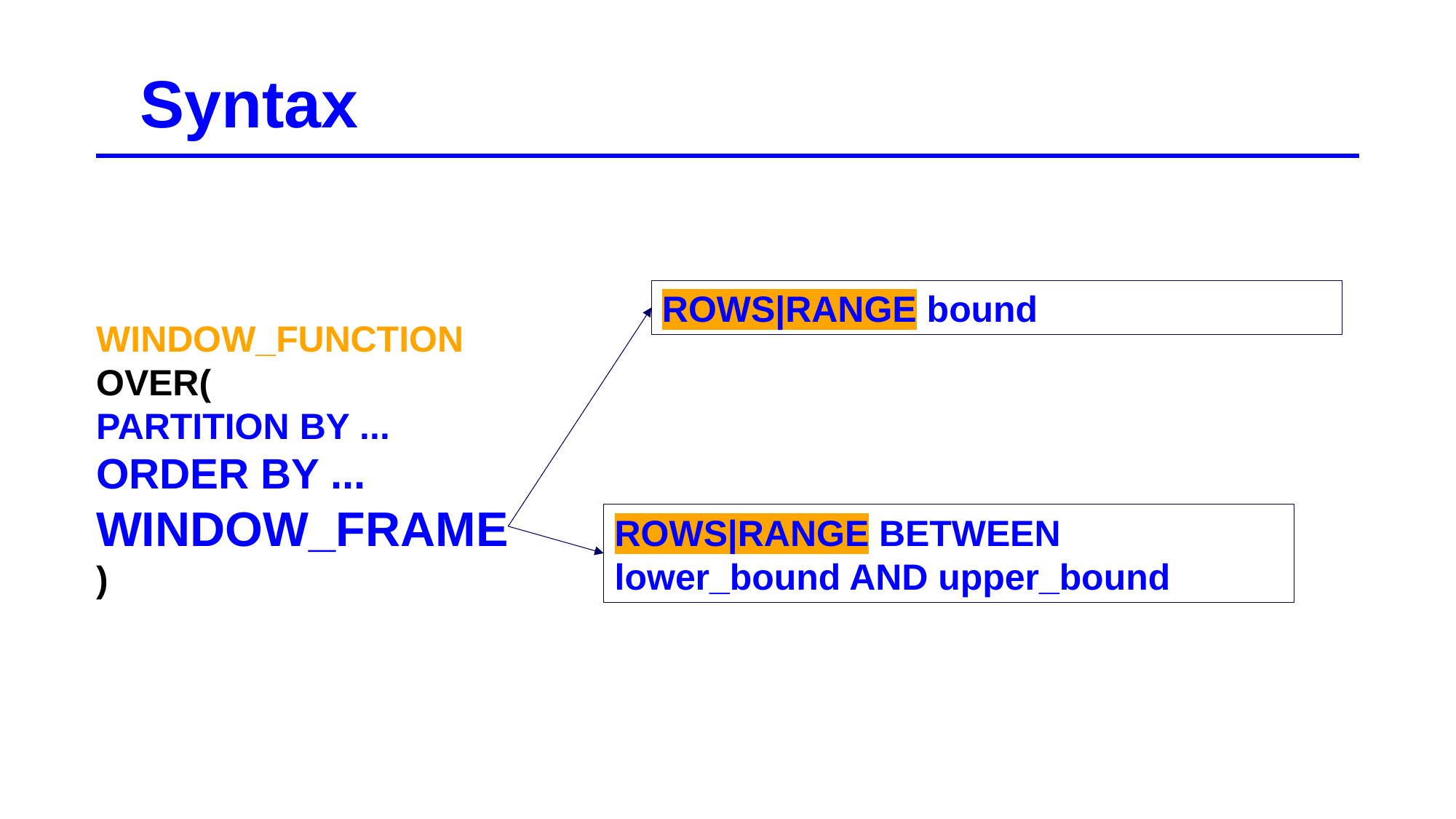

Syntax
ROWS|RANGE bound
WINDOW_FUNCTION
OVER(
PARTITION BY ...
ORDER BY ...
WINDOW_FRAME
)
ROWS|RANGE BETWEEN lower_bound AND upper_bound